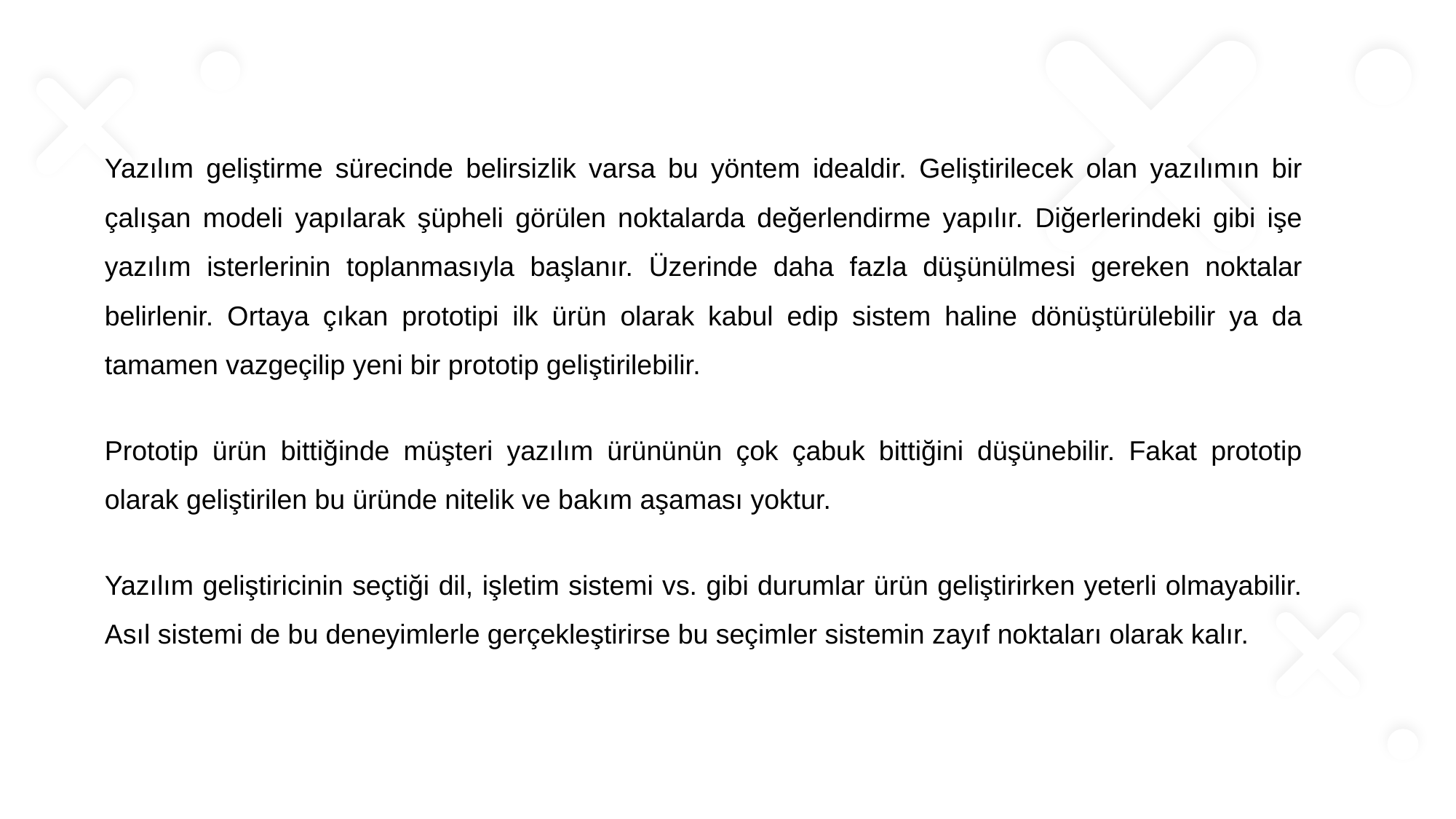

Yazılım geliştirme sürecinde belirsizlik varsa bu yöntem idealdir. Geliştirilecek olan yazılımın bir çalışan modeli yapılarak şüpheli görülen noktalarda değerlendirme yapılır. Diğerlerindeki gibi işe yazılım isterlerinin toplanmasıyla başlanır. Üzerinde daha fazla düşünülmesi gereken noktalar belirlenir. Ortaya çıkan prototipi ilk ürün olarak kabul edip sistem haline dönüştürülebilir ya da tamamen vazgeçilip yeni bir prototip geliştirilebilir.
Prototip ürün bittiğinde müşteri yazılım ürününün çok çabuk bittiğini düşünebilir. Fakat prototip olarak geliştirilen bu üründe nitelik ve bakım aşaması yoktur.
Yazılım geliştiricinin seçtiği dil, işletim sistemi vs. gibi durumlar ürün geliştirirken yeterli olmayabilir. Asıl sistemi de bu deneyimlerle gerçekleştirirse bu seçimler sistemin zayıf noktaları olarak kalır.